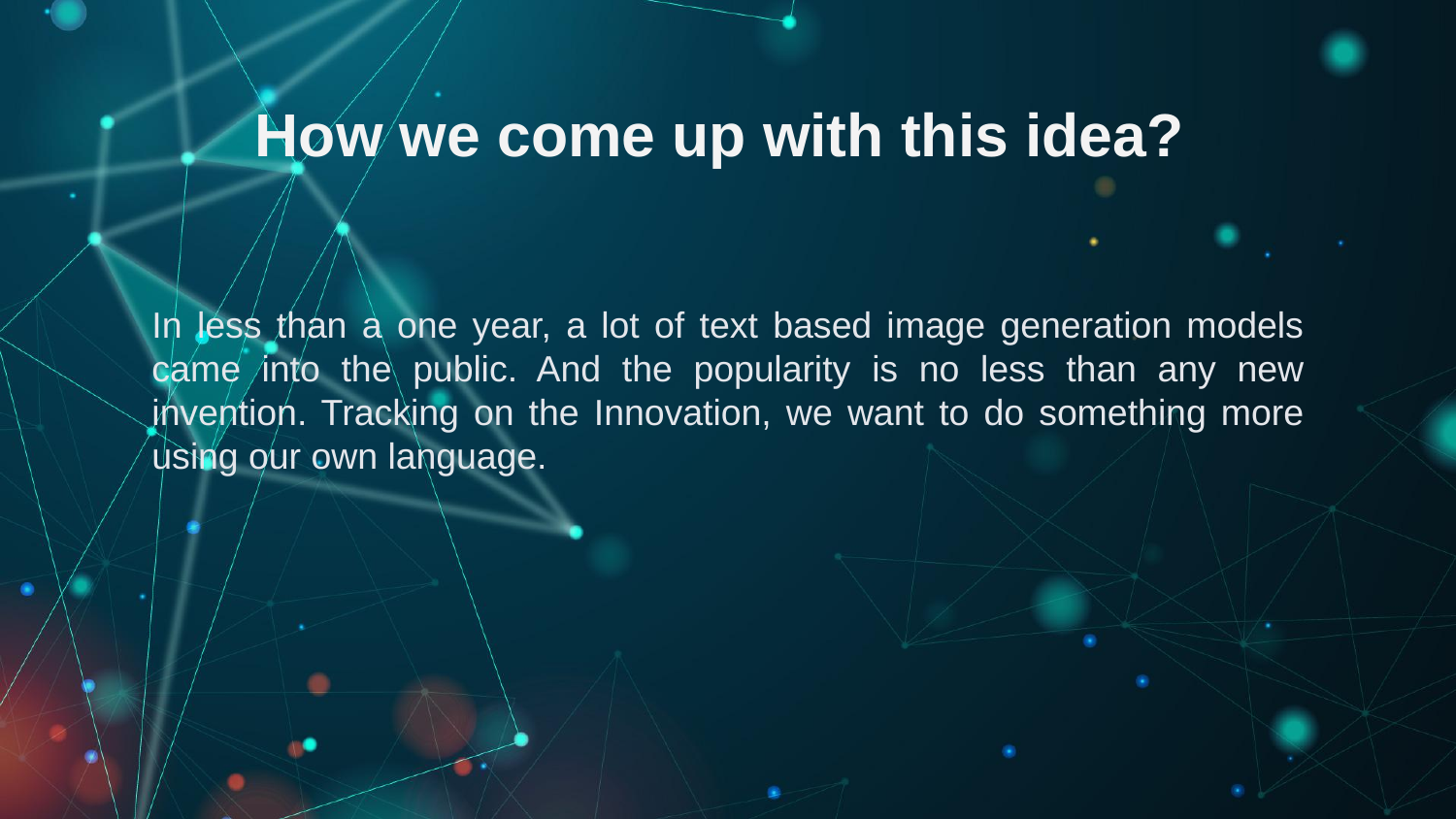

# How we come up with this idea?
In less than a one year, a lot of text based image generation models came into the public. And the popularity is no less than any new invention. Tracking on the Innovation, we want to do something more using our own language.